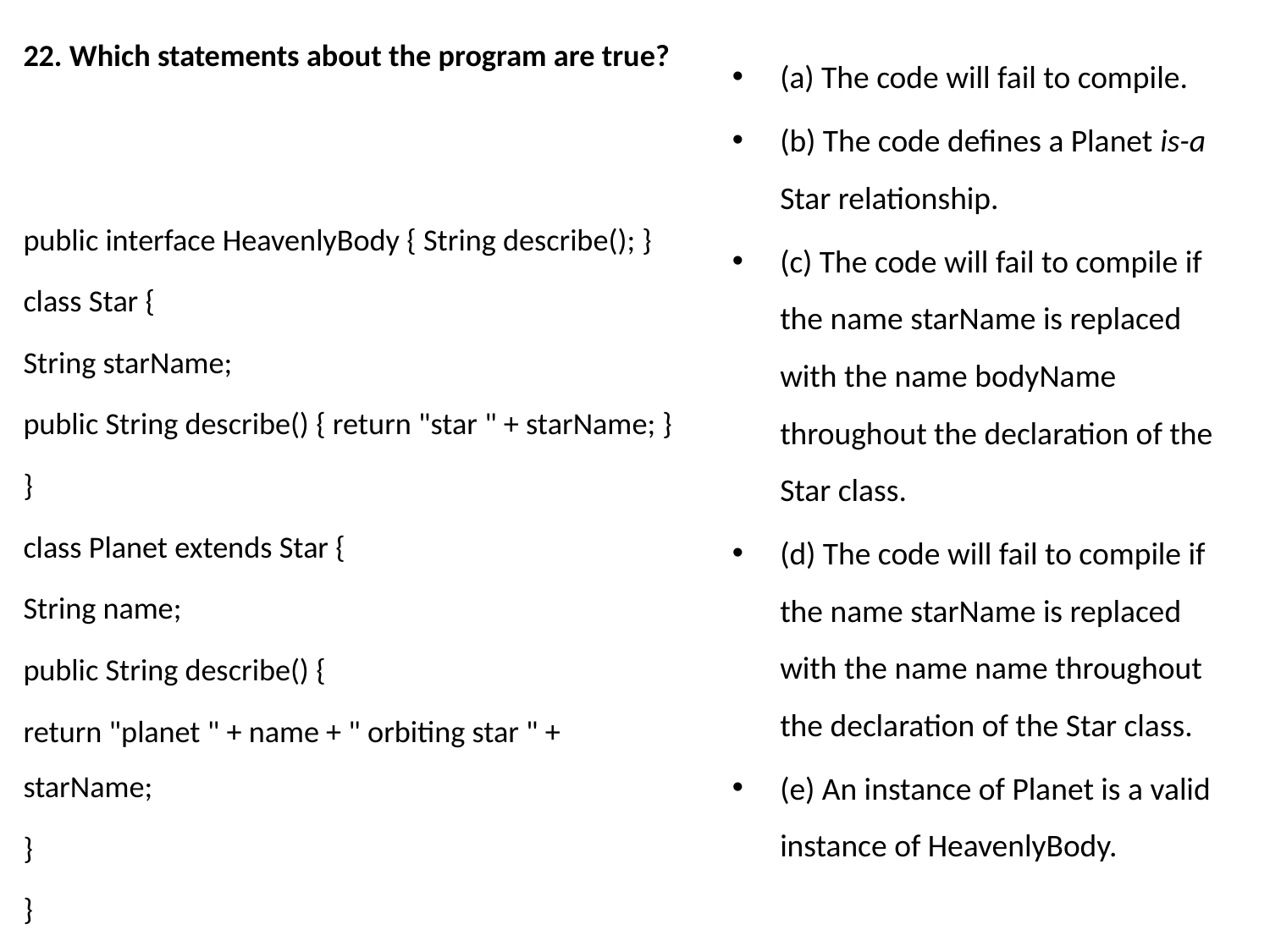

22. Which statements about the program are true?

public interface HeavenlyBody { String describe(); }
class Star {
String starName;
public String describe() { return "star " + starName; }
}
class Planet extends Star {
String name;
public String describe() {
return "planet " + name + " orbiting star " + starName;
}
}
(a) The code will fail to compile.
(b) The code defines a Planet is-a Star relationship.
(c) The code will fail to compile if the name starName is replaced with the name bodyName throughout the declaration of the Star class.
(d) The code will fail to compile if the name starName is replaced with the name name throughout the declaration of the Star class.
(e) An instance of Planet is a valid instance of HeavenlyBody.